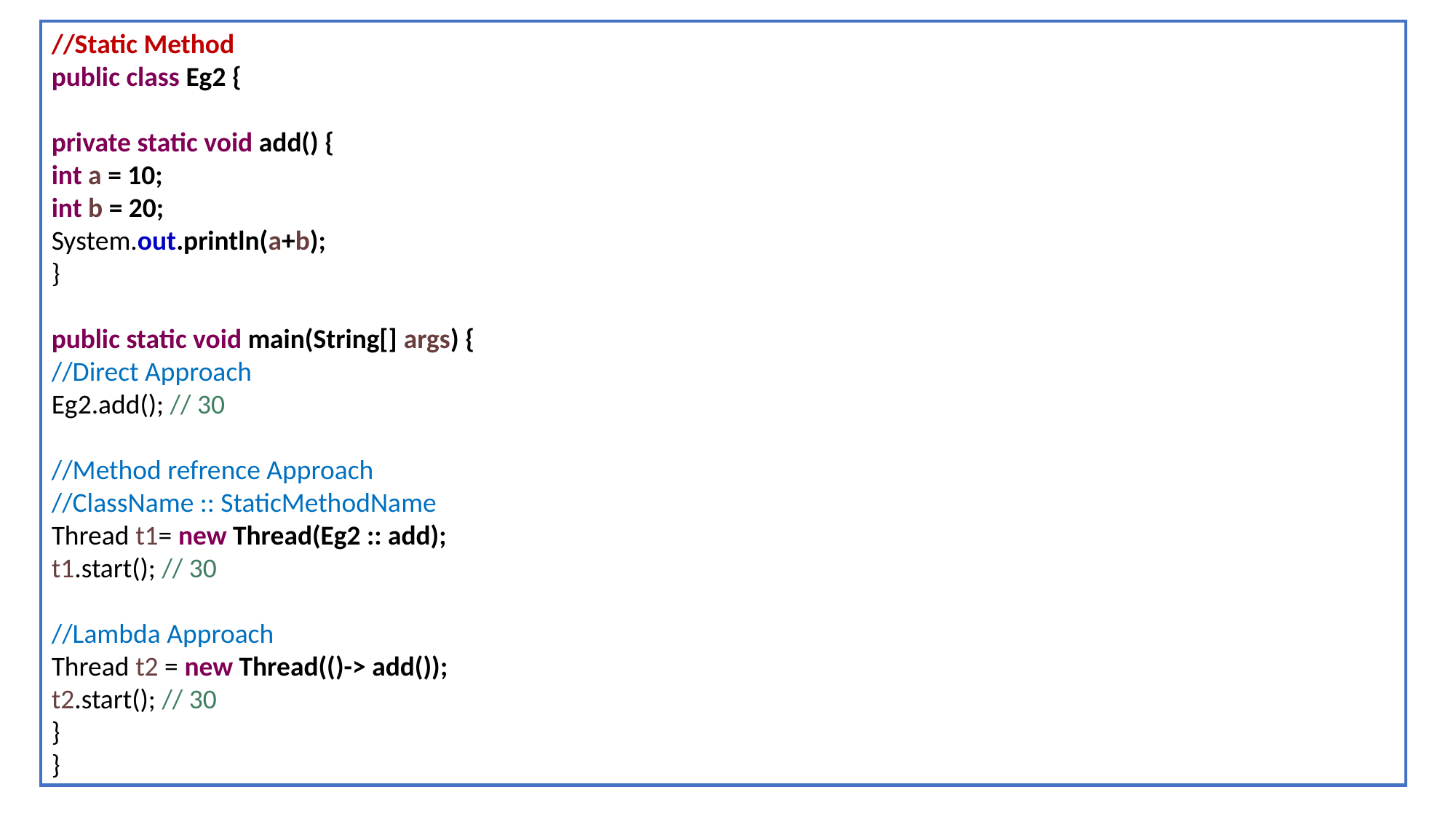

//Static Method
public class Eg2 {

private static void add() {
int a = 10;
int b = 20;
System.out.println(a+b);
}

public static void main(String[] args) {
//Direct Approach
Eg2.add(); // 30

//Method refrence Approach
//ClassName :: StaticMethodName
Thread t1= new Thread(Eg2 :: add);
t1.start(); // 30

//Lambda Approach
Thread t2 = new Thread(()-> add());
t2.start(); // 30
}
}